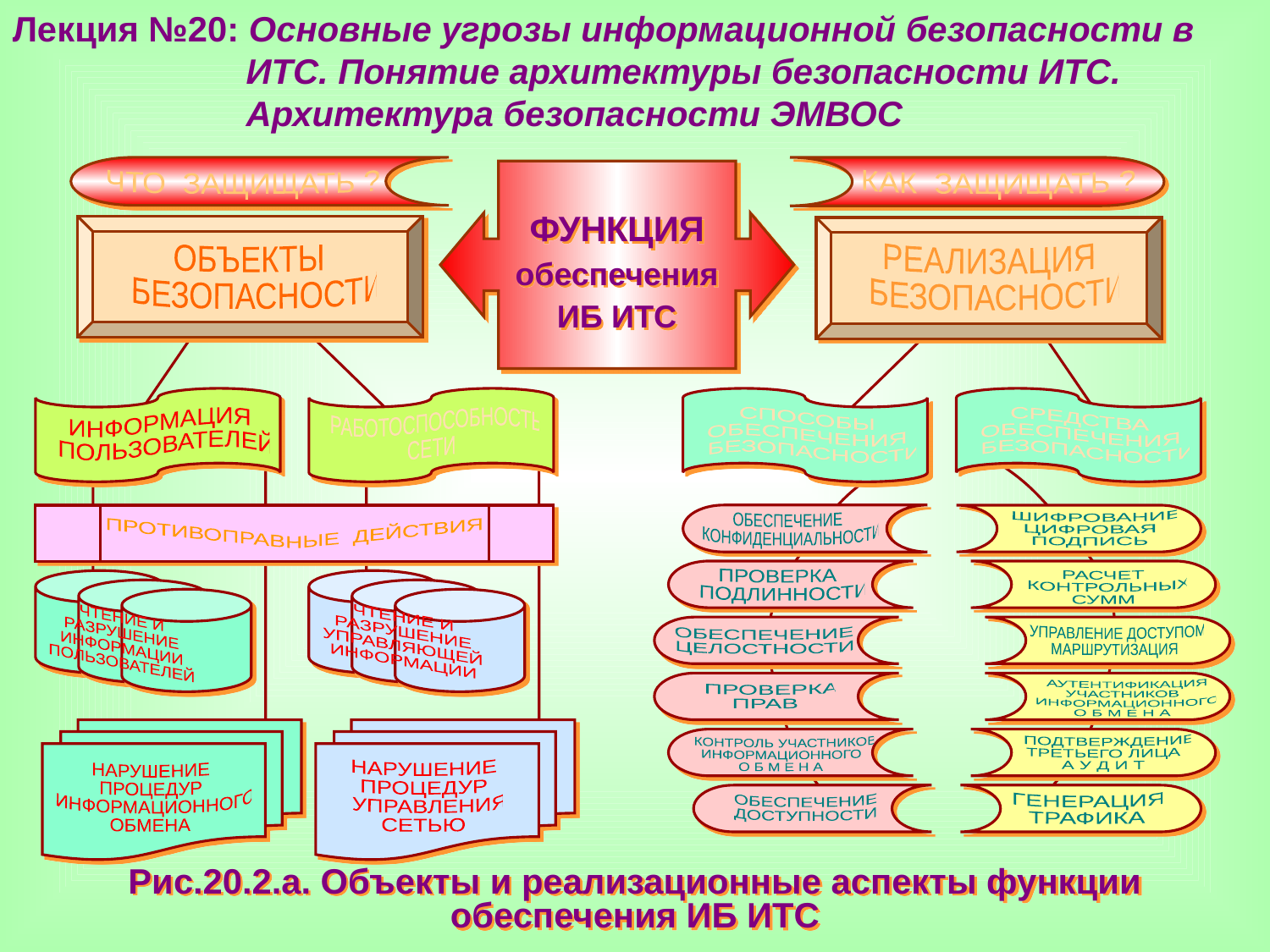

Лекция №20: Основные угрозы информационной безопасности в
                        ИТС. Понятие архитектуры безопасности ИТС.
                        Архитектура безопасности ЭМВОС

 ЧТО  ЗАЩИЩАТЬ ?

 КАК  ЗАЩИЩАТЬ ?

ФУНКЦИЯ
обеспечения
ИБ ИТС

ОБЪЕКТЫ
 БЕЗОПАСНОСТИ

РЕАЛИЗАЦИЯ
 БЕЗОПАСНОСТИ

ИНФОРМАЦИЯ
 ПОЛЬЗОВАТЕЛЕЙ

 РАБОТОСПОСОБНОСТЬ
СЕТИ

СПОСОБЫ
ОБЕСПЕЧЕНИЯ
 БЕЗОПАСНОСТИ

СРЕДСТВА
ОБЕСПЕЧЕНИЯ
 БЕЗОПАСНОСТИ

ОБЕСПЕЧЕНИЕ
 КОНФИДЕНЦИАЛЬНОСТИ

ПРОТИВОПРАВНЫЕ  ДЕЙСТВИЯ

 ШИФРОВАНИЕ
ЦИФРОВАЯ
ПОДПИСЬ

ПРОВЕРКА
 ПОДЛИННОСТИ

РАСЧЕТ
 КОНТРОЛЬНЫХ
СУММ

ЧТЕНИЕ И
РАЗРУШЕНИЕ
ИНФОРМАЦИИ
ПОЛЬЗОВАТЕЛЕЙ

ЧТЕНИЕ И
РАЗРУШЕНИЕ
УПРАВЛЯЮЩЕЙ
ИНФОРМАЦИИ

 ОБЕСПЕЧЕНИЕ
 ЦЕЛОСТНОСТИ

 УПРАВЛЕНИЕ ДОСТУПОМ
МАРШРУТИЗАЦИЯ

 ПРОВЕРКА
ПРАВ

 АУТЕНТИФИКАЦИЯ
УЧАСТНИКОВ
 ИНФОРМАЦИОННОГО
О Б М Е Н А

НАРУШЕНИЕ
ПРОЦЕДУР
 ИНФОРМАЦИОННОГО
ОБМЕНА

НАРУШЕНИЕ
ПРОЦЕДУР
 УПРАВЛЕНИЯ
СЕТЬЮ

 КОНТРОЛЬ УЧАСТНИКОВ
ИНФОРМАЦИОННОГО
О Б М Е Н А

 ПОДТВЕРЖДЕНИЕ
ТРЕТЬЕГО ЛИЦА
А У Д И Т

 ОБЕСПЕЧЕНИЕ
 ДОСТУПНОСТИ

 ГЕНЕРАЦИЯ
 ТРАФИКА
Рис.20.2.а. Объекты и реализационные аспекты функции
обеспечения ИБ ИТС